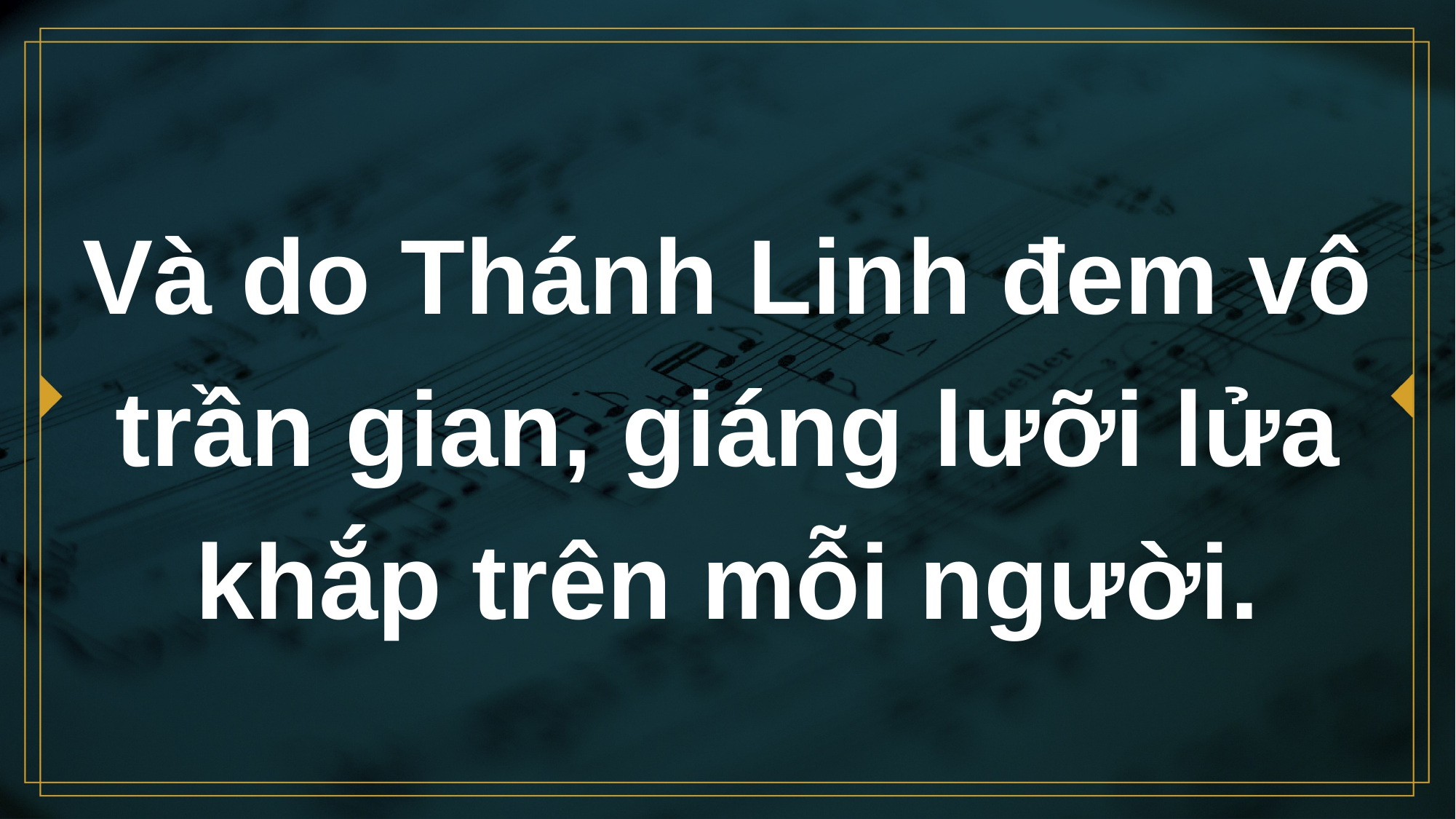

# Và do Thánh Linh đem vô trần gian, giáng lưỡi lửa khắp trên mỗi người.